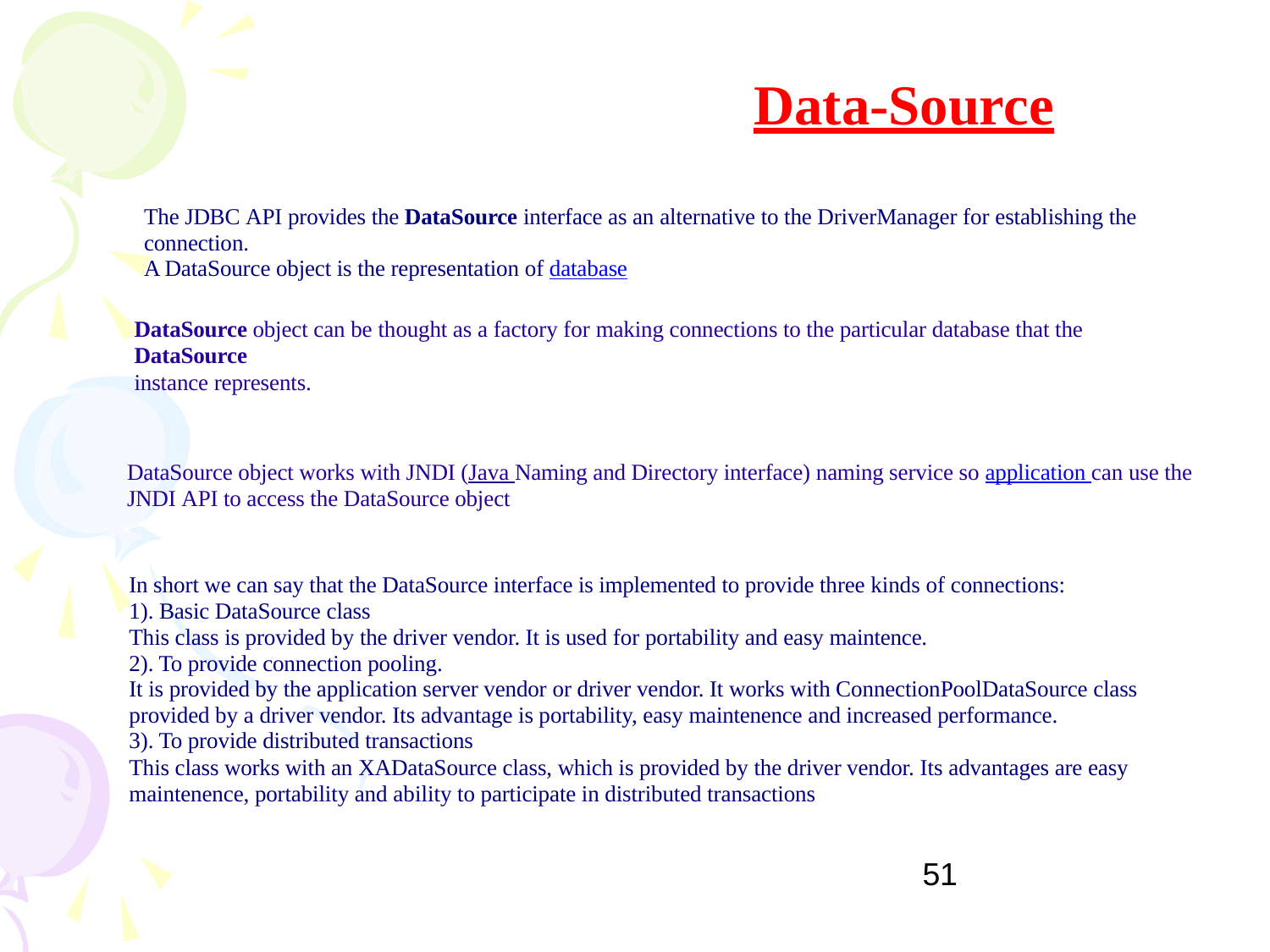

# Data-Source
The JDBC API provides the DataSource interface as an alternative to the DriverManager for establishing the  connection.
A DataSource object is the representation of database

DataSource object can be thought as a factory for making connections to the particular database that the DataSource
instance represents.

DataSource object works with JNDI (Java Naming and Directory interface) naming service so application can use the  JNDI API to access the DataSource object
In short we can say that the DataSource interface is implemented to provide three kinds of connections:  1). Basic DataSource class
This class is provided by the driver vendor. It is used for portability and easy maintence.  2). To provide connection pooling.
It is provided by the application server vendor or driver vendor. It works with ConnectionPoolDataSource class  provided by a driver vendor. Its advantage is portability, easy maintenence and increased performance.
3). To provide distributed transactions
This class works with an XADataSource class, which is provided by the driver vendor. Its advantages are easy  maintenence, portability and ability to participate in distributed transactions
51